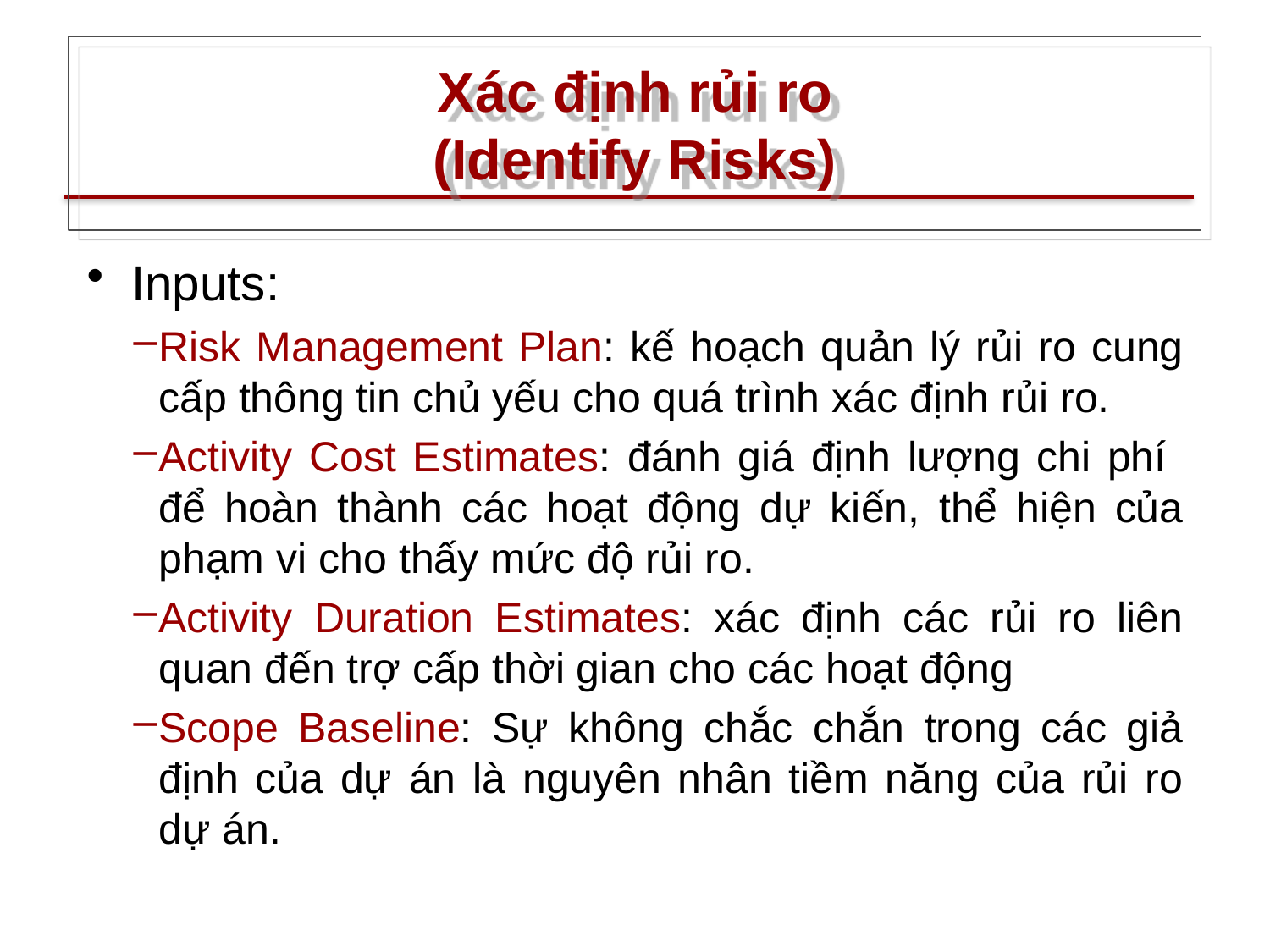

# Xác định rủi ro (Identify Risks)
 Inputs:
Risk Management Plan: kế hoạch quản lý rủi ro cung cấp thông tin chủ yếu cho quá trình xác định rủi ro.
Activity Cost Estimates: đánh giá định lượng chi phí  để hoàn thành các hoạt động dự kiến, thể hiện của phạm vi cho thấy mức độ rủi ro.
Activity Duration Estimates: xác định các rủi ro liên quan đến trợ cấp thời gian cho các hoạt động
Scope Baseline: Sự không chắc chắn trong các giả định của dự án là nguyên nhân tiềm năng của rủi ro dự án.